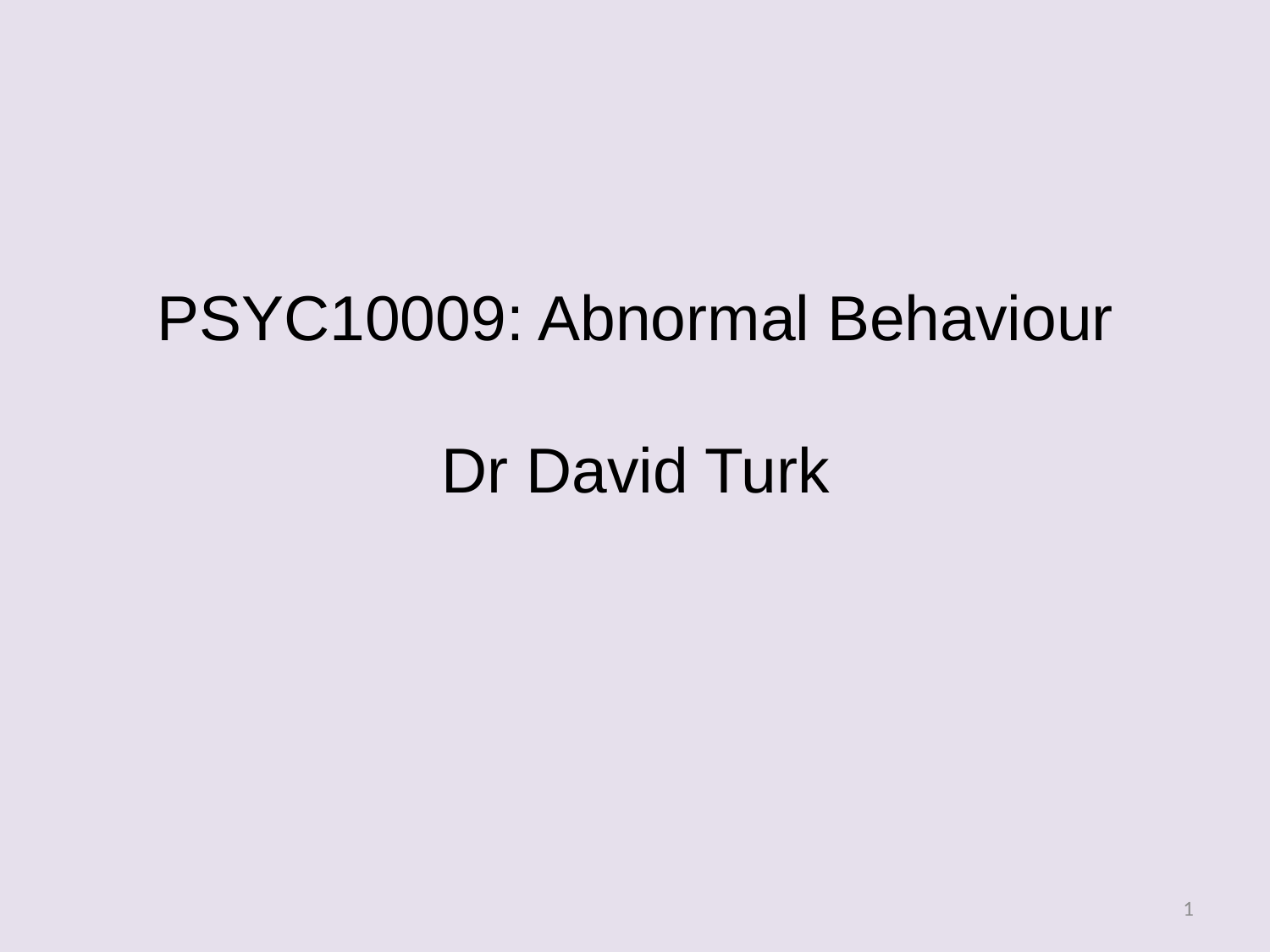

PSYC10009: Abnormal Behaviour

Dr David Turk
1